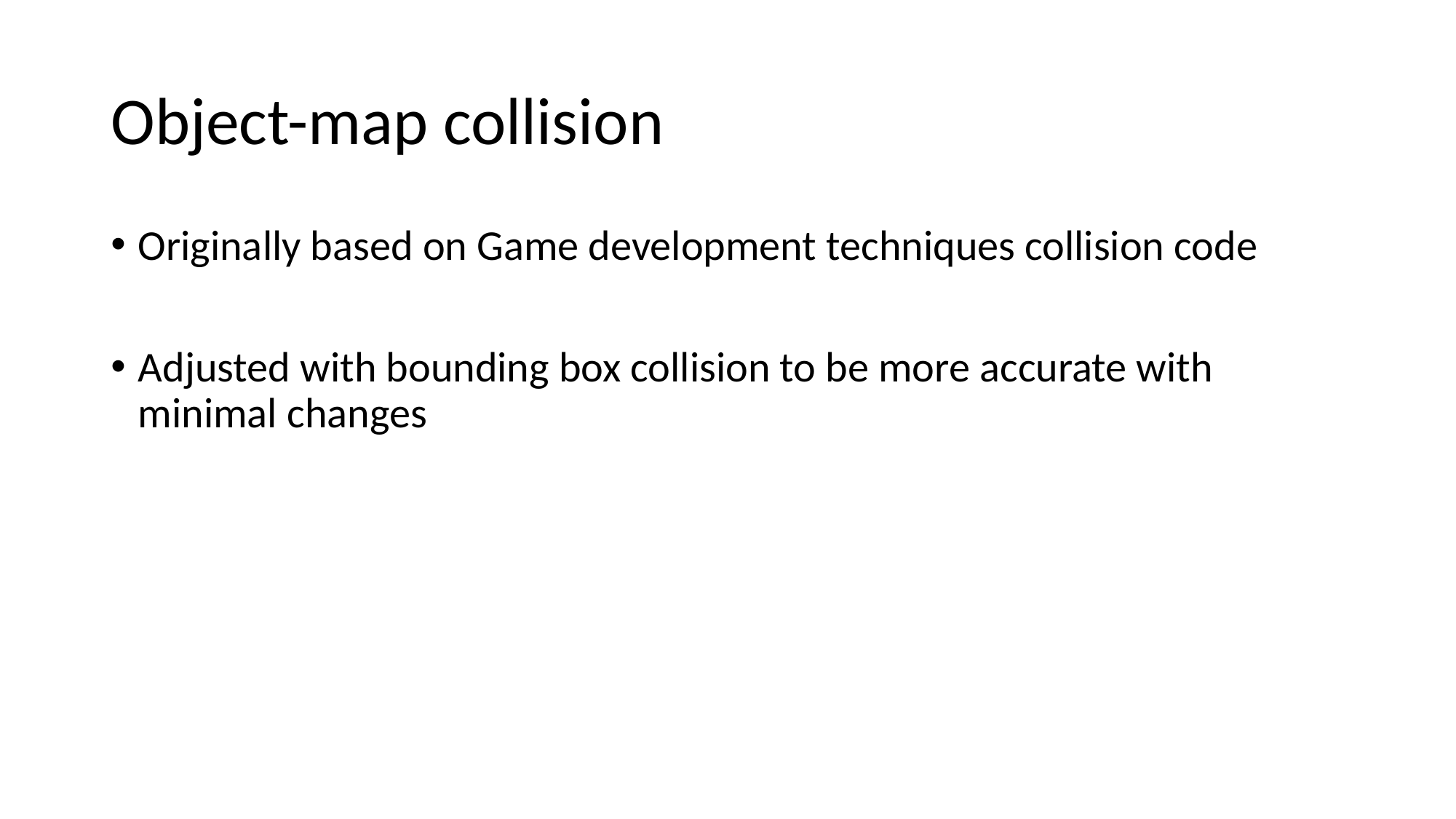

# Object-map collision
Originally based on Game development techniques collision code

Adjusted with bounding box collision to be more accurate with minimal changes